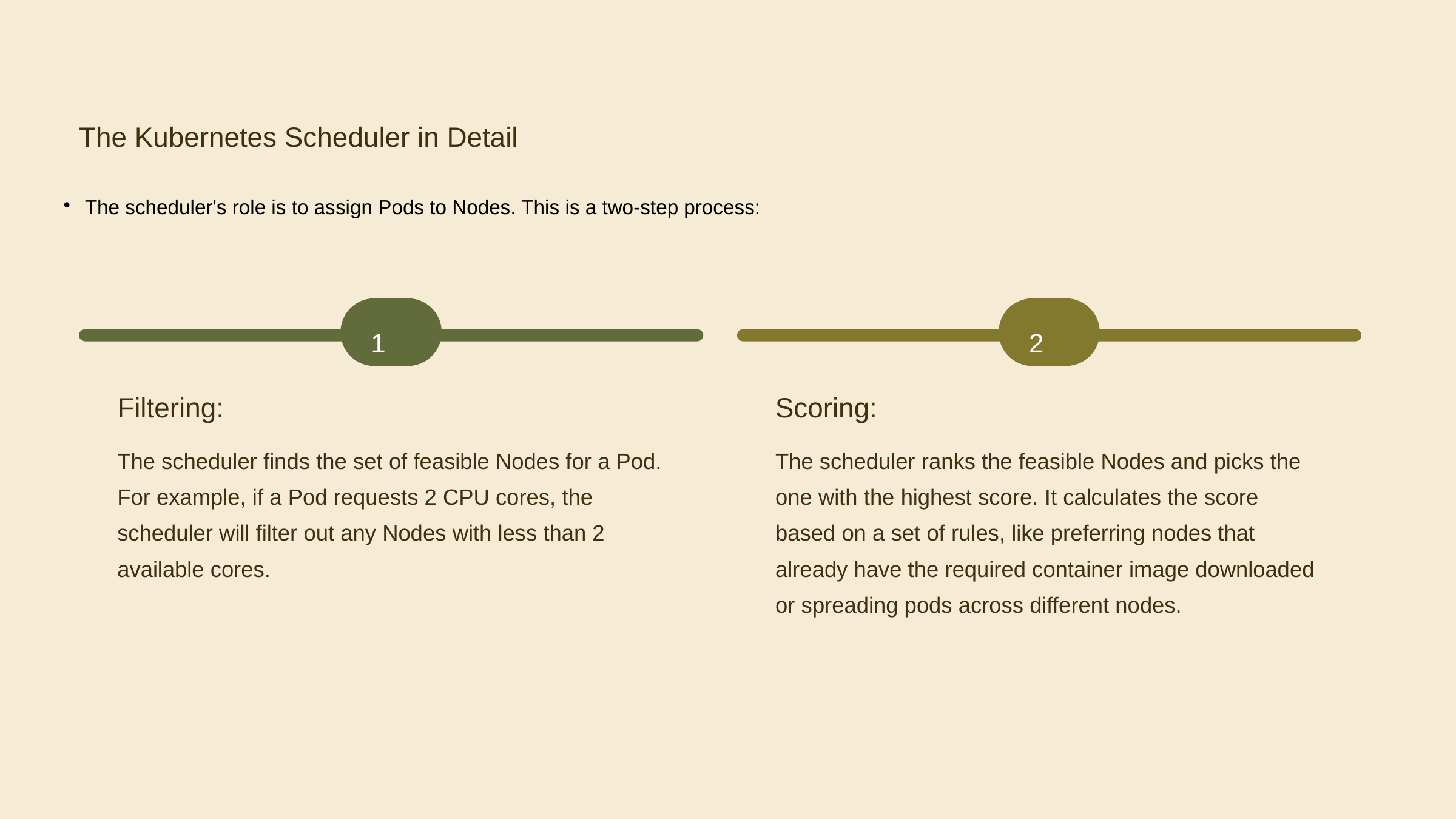

The Kubernetes Scheduler in Detail
The scheduler's role is to assign Pods to Nodes. This is a two-step process:

1
2

Filtering:
Scoring:
The scheduler finds the set of feasible Nodes for a Pod. For example, if a Pod requests 2 CPU cores, the scheduler will filter out any Nodes with less than 2 available cores.
The scheduler ranks the feasible Nodes and picks the one with the highest score. It calculates the score based on a set of rules, like preferring nodes that already have the required container image downloaded or spreading pods across different nodes.